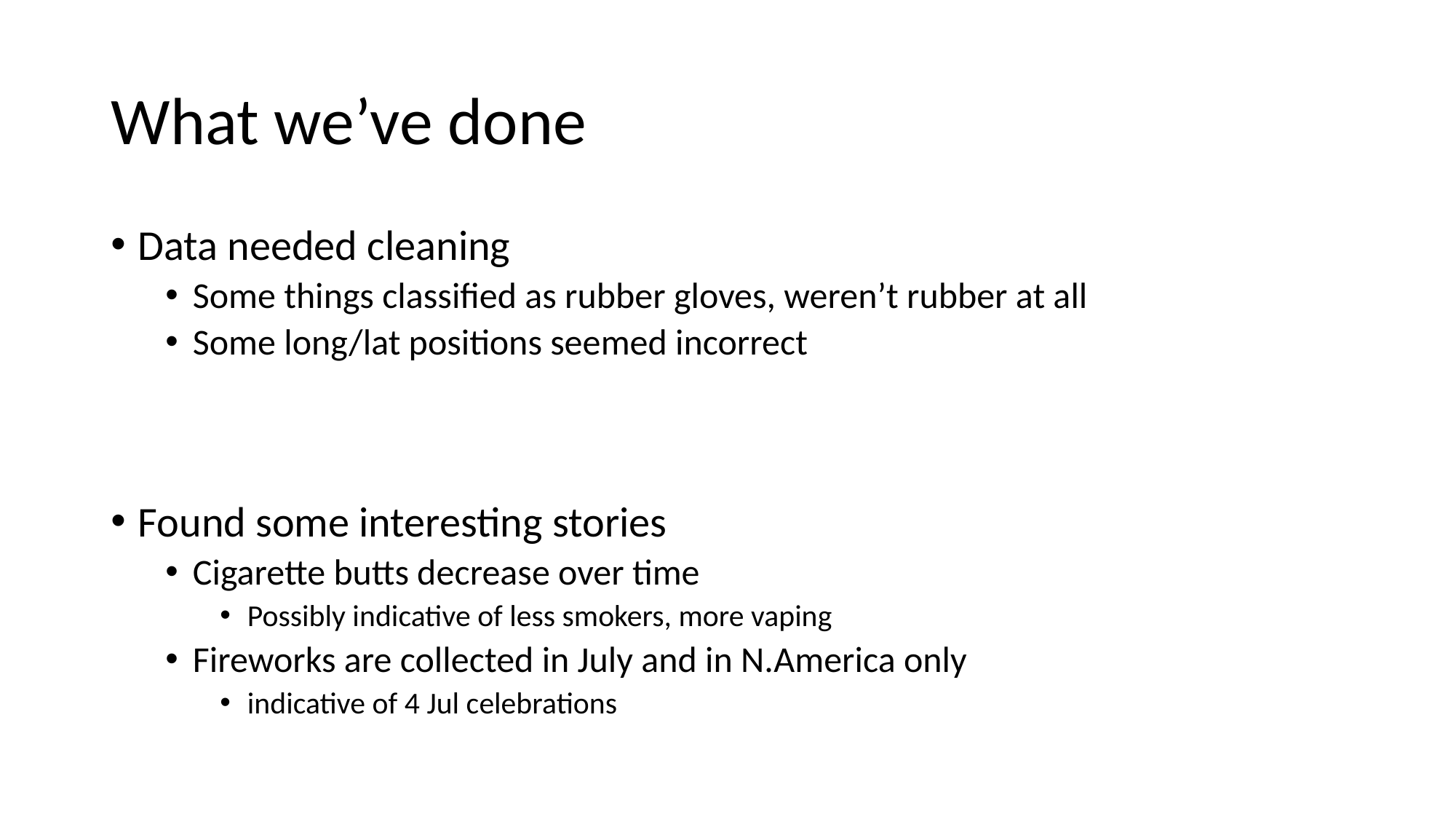

# What we’ve done
Data needed cleaning
Some things classified as rubber gloves, weren’t rubber at all
Some long/lat positions seemed incorrect

Found some interesting stories
Cigarette butts decrease over time
Possibly indicative of less smokers, more vaping
Fireworks are collected in July and in N.America only
indicative of 4 Jul celebrations